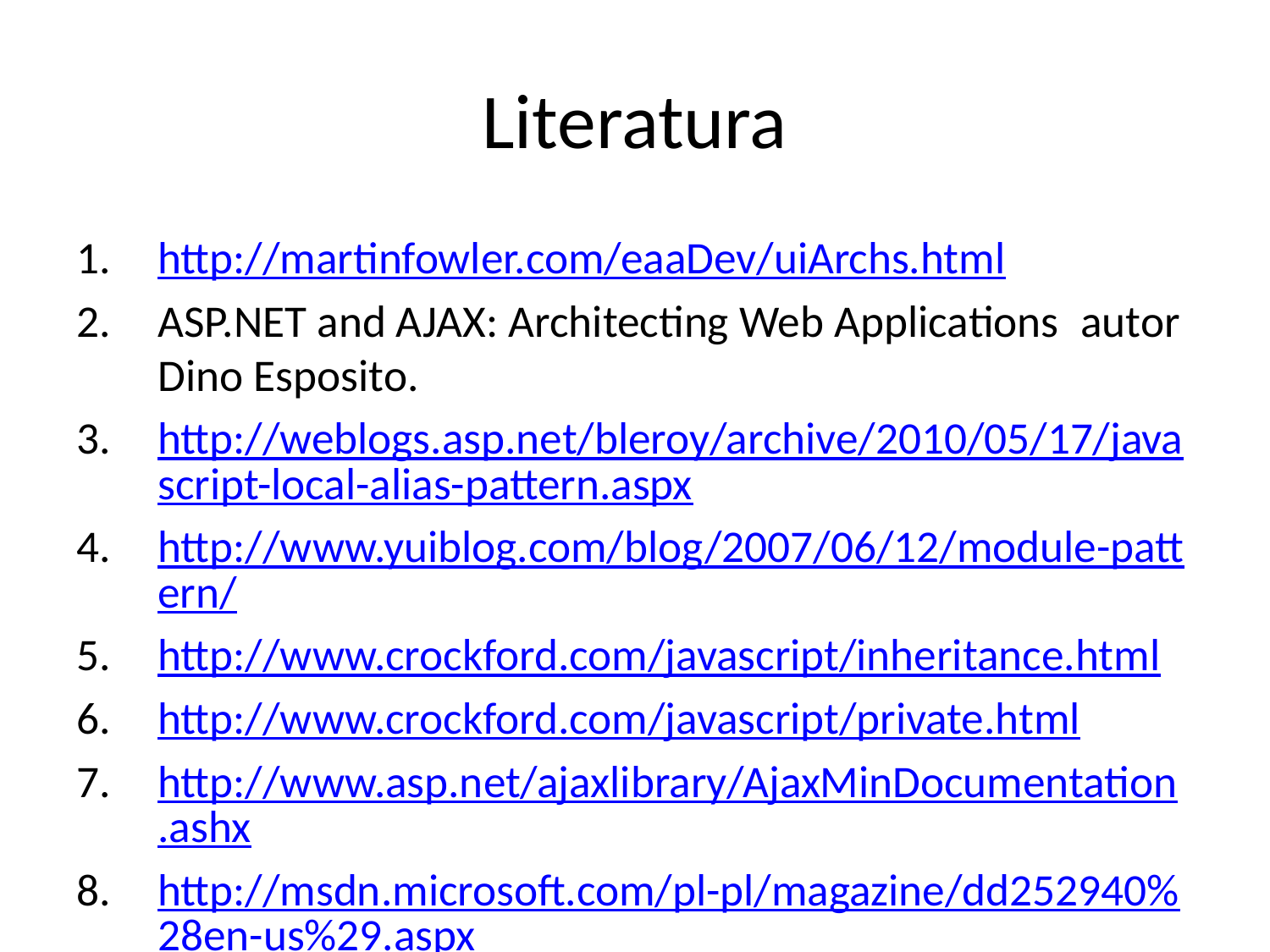

# Literatura
http://martinfowler.com/eaaDev/uiArchs.html
ASP.NET and AJAX: Architecting Web Applications  autor Dino Esposito.
http://weblogs.asp.net/bleroy/archive/2010/05/17/javascript-local-alias-pattern.aspx
http://www.yuiblog.com/blog/2007/06/12/module-pattern/
http://www.crockford.com/javascript/inheritance.html
http://www.crockford.com/javascript/private.html
http://www.asp.net/ajaxlibrary/AjaxMinDocumentation.ashx
http://msdn.microsoft.com/pl-pl/magazine/dd252940%28en-us%29.aspx
http://msdn.microsoft.com/pl-pl/magazine/dd252940%28en-us%29.aspx